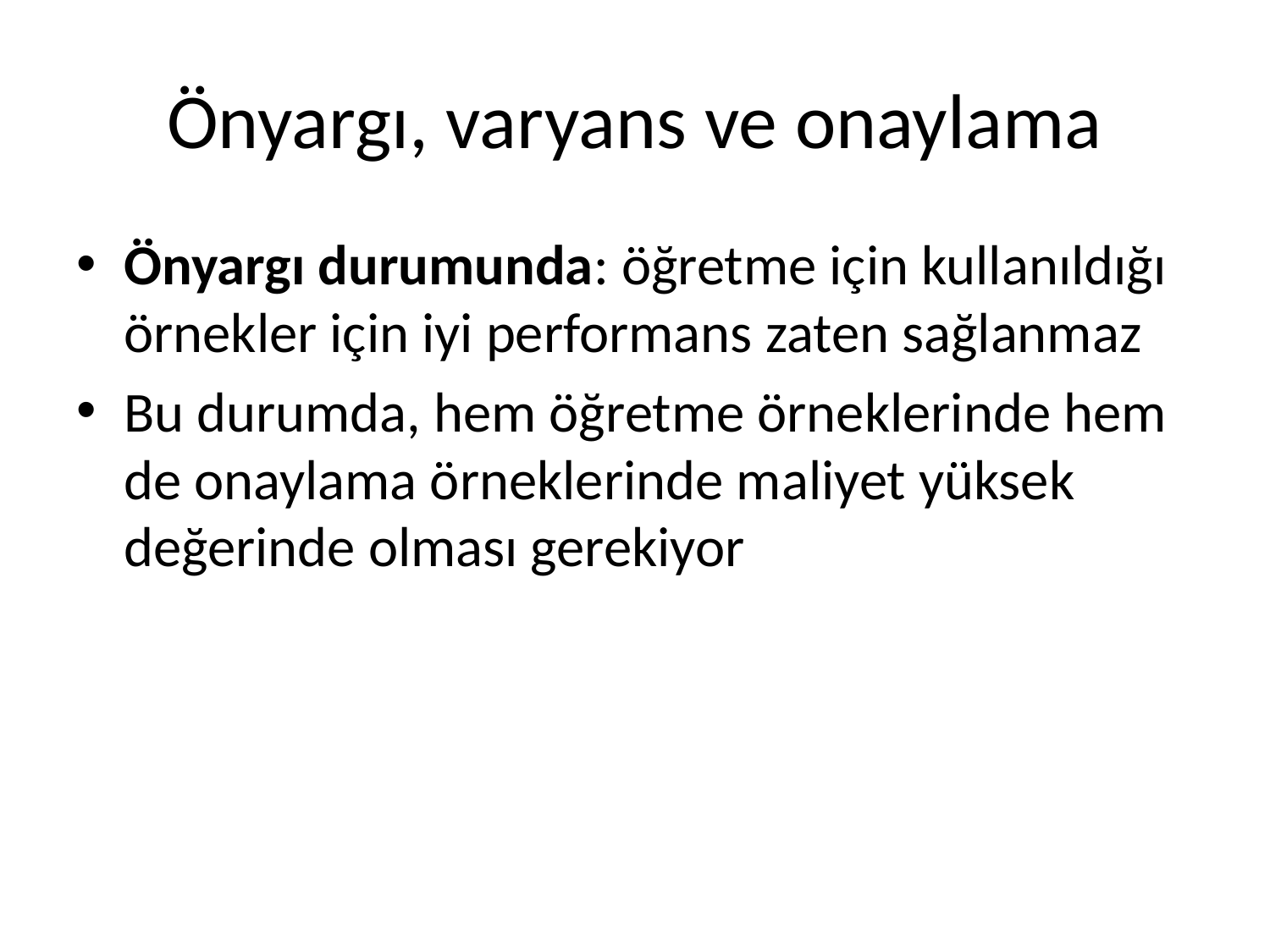

# Önyargı, varyans ve onaylama
Önyargı durumunda: öğretme için kullanıldığı örnekler için iyi performans zaten sağlanmaz
Bu durumda, hem öğretme örneklerinde hem de onaylama örneklerinde maliyet yüksek değerinde olması gerekiyor